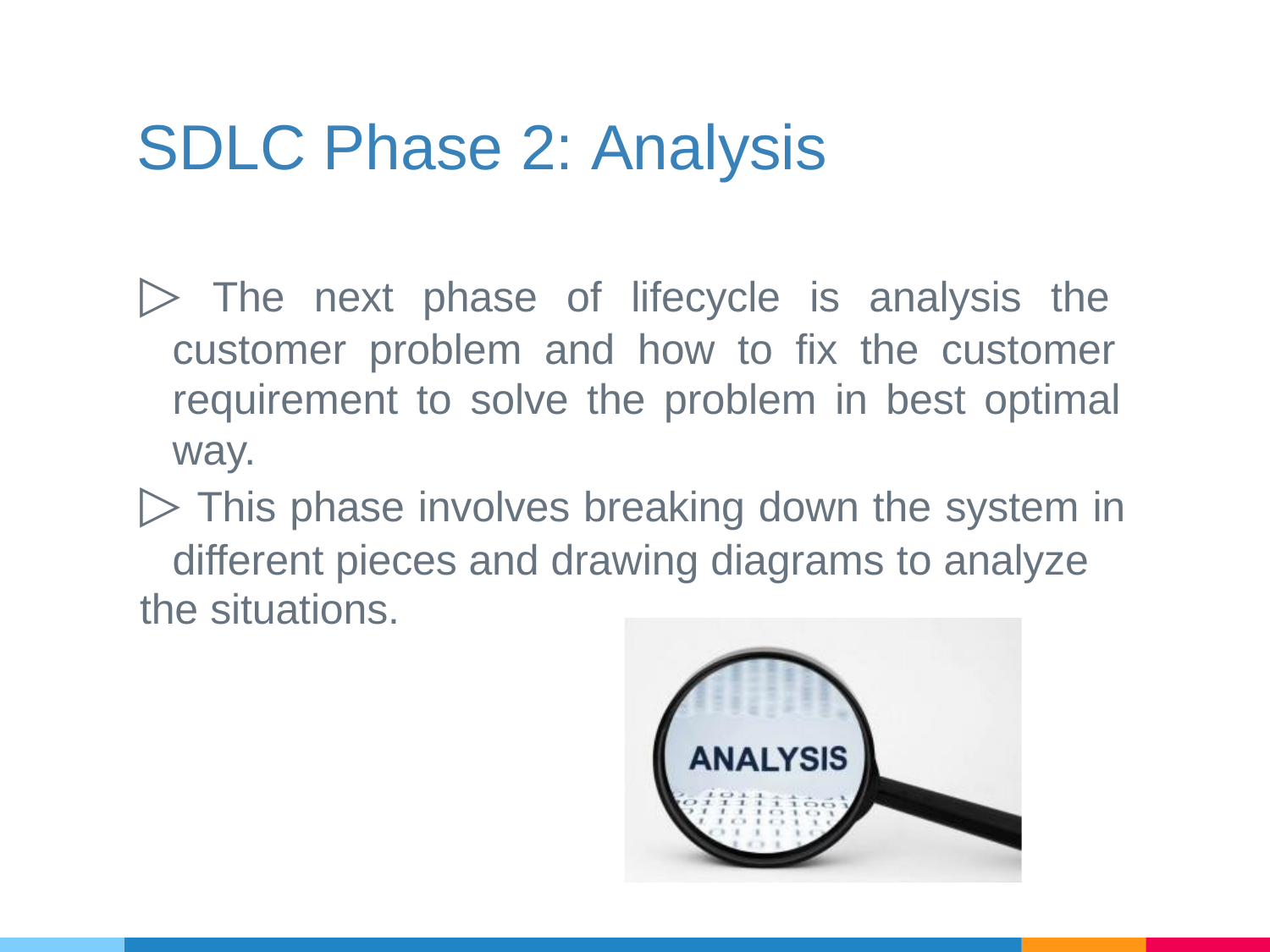

# SDLC Phase 2: Analysis
▷ The next phase of lifecycle is analysis the  customer problem and how to fix the customer  requirement to solve the problem in best optimal  way.
▷ This phase involves breaking down the system in  different pieces and drawing diagrams to analyze
the situations.